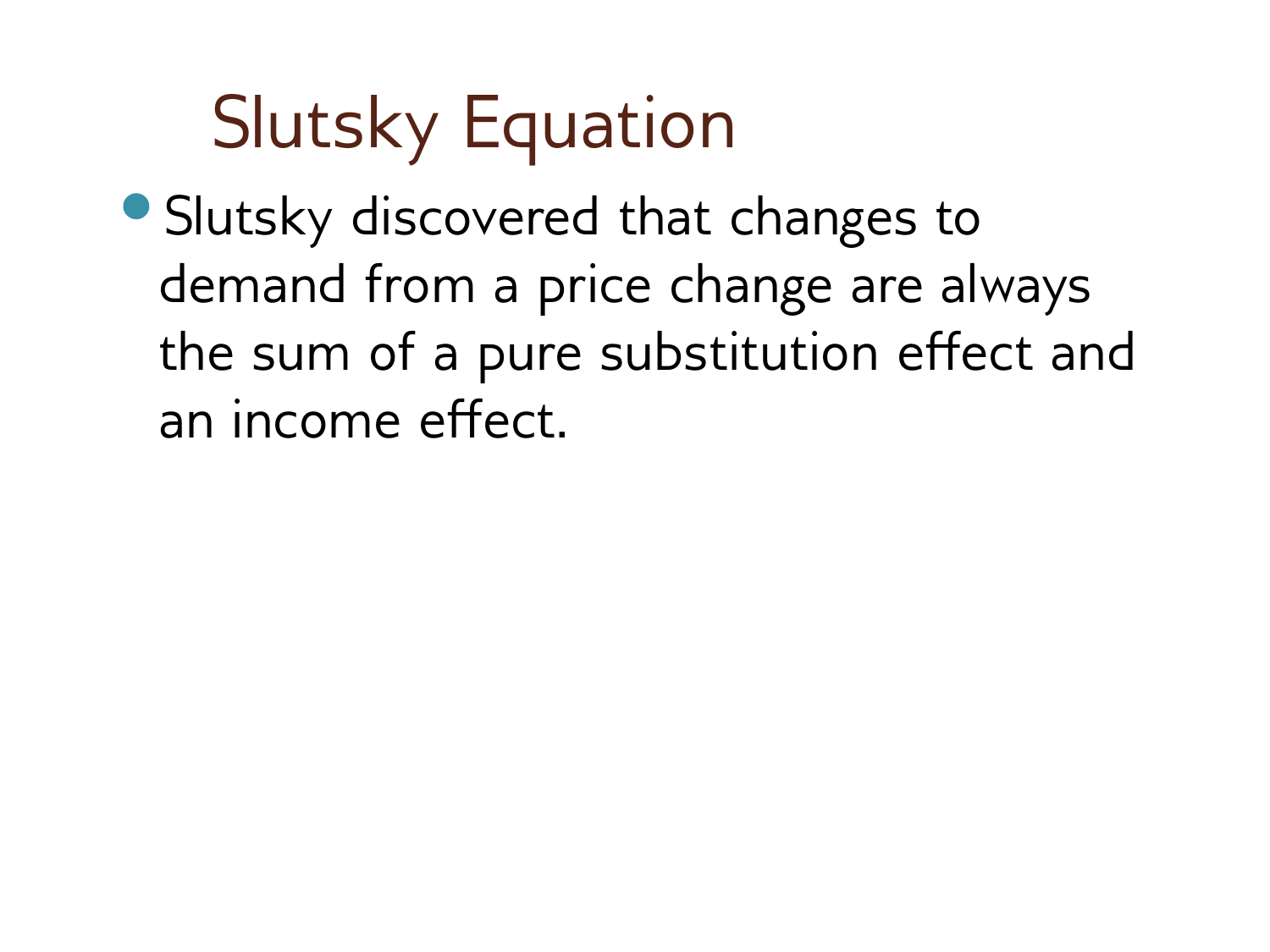

# Slutsky Equation
Slutsky discovered that changes to demand from a price change are always the sum of a pure substitution effect and an income effect.